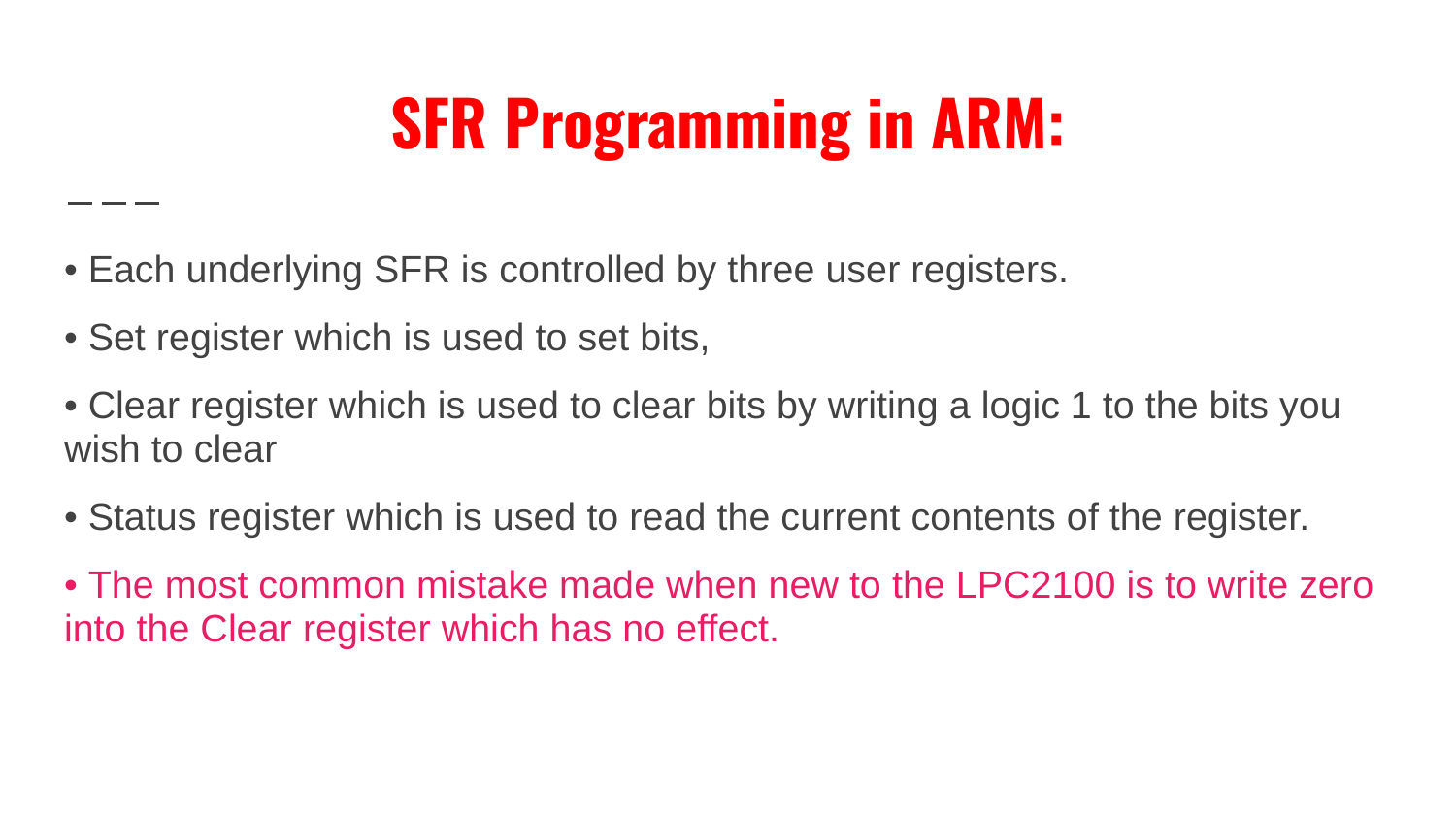

# SFR Programming in ARM:
• Each underlying SFR is controlled by three user registers.
• Set register which is used to set bits,
• Clear register which is used to clear bits by writing a logic 1 to the bits you wish to clear
• Status register which is used to read the current contents of the register.
• The most common mistake made when new to the LPC2100 is to write zero into the Clear register which has no effect.